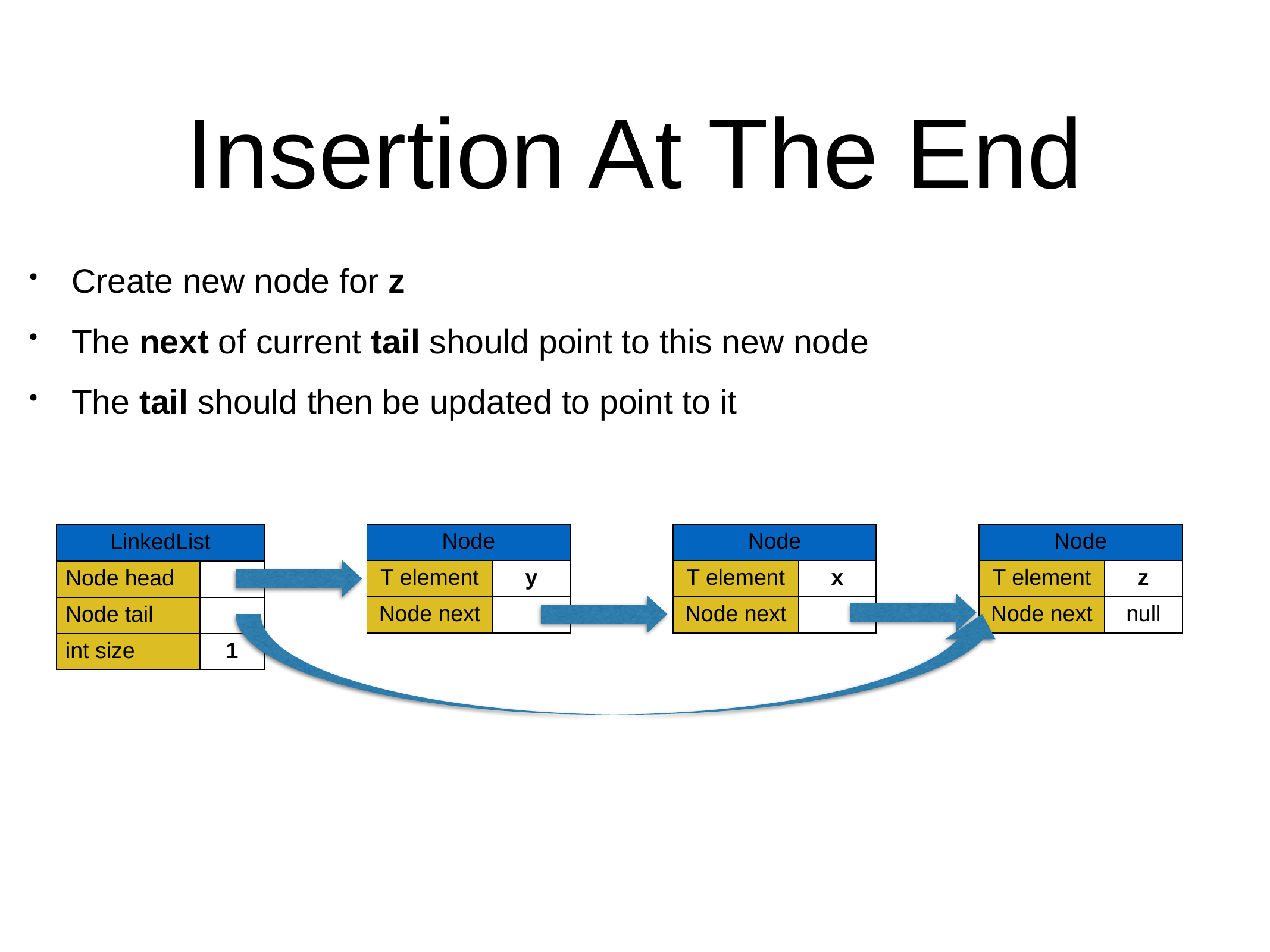

# Insertion At The End
Create new node for z
The next of current tail should point to this new node
The tail should then be updated to point to it
| Node |  |
| --- | --- |
| T element | y |
| Node next |  |
| Node |  |
| --- | --- |
| T element | x |
| Node next |  |
| Node |  |
| --- | --- |
| T element | z |
| Node next | null |
| LinkedList |  |
| --- | --- |
| Node head |  |
| Node tail |  |
| int size | 1 |